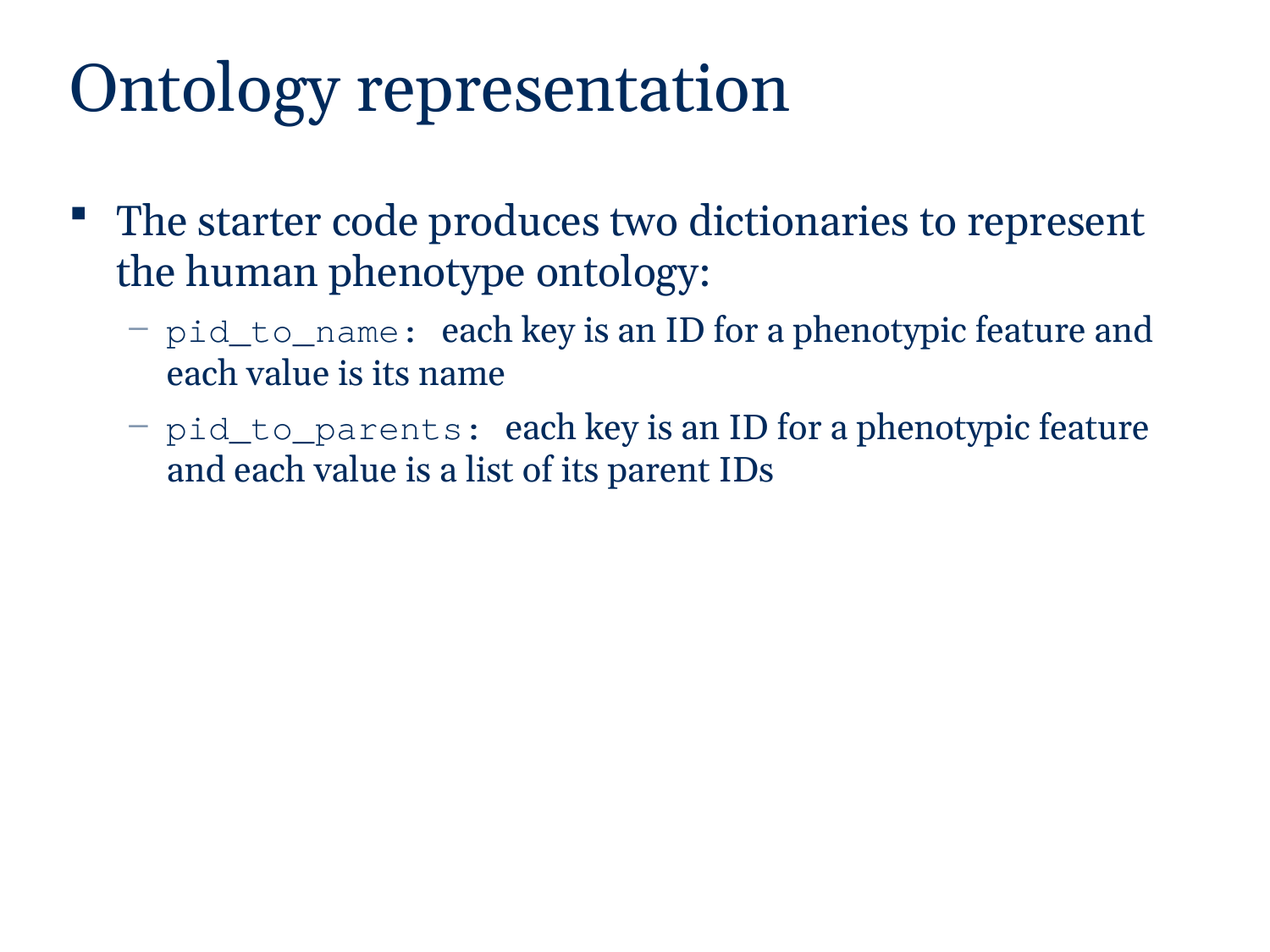

# Ontology representation
The starter code produces two dictionaries to represent the human phenotype ontology:
pid_to_name: each key is an ID for a phenotypic feature and each value is its name
pid_to_parents: each key is an ID for a phenotypic feature and each value is a list of its parent IDs

13